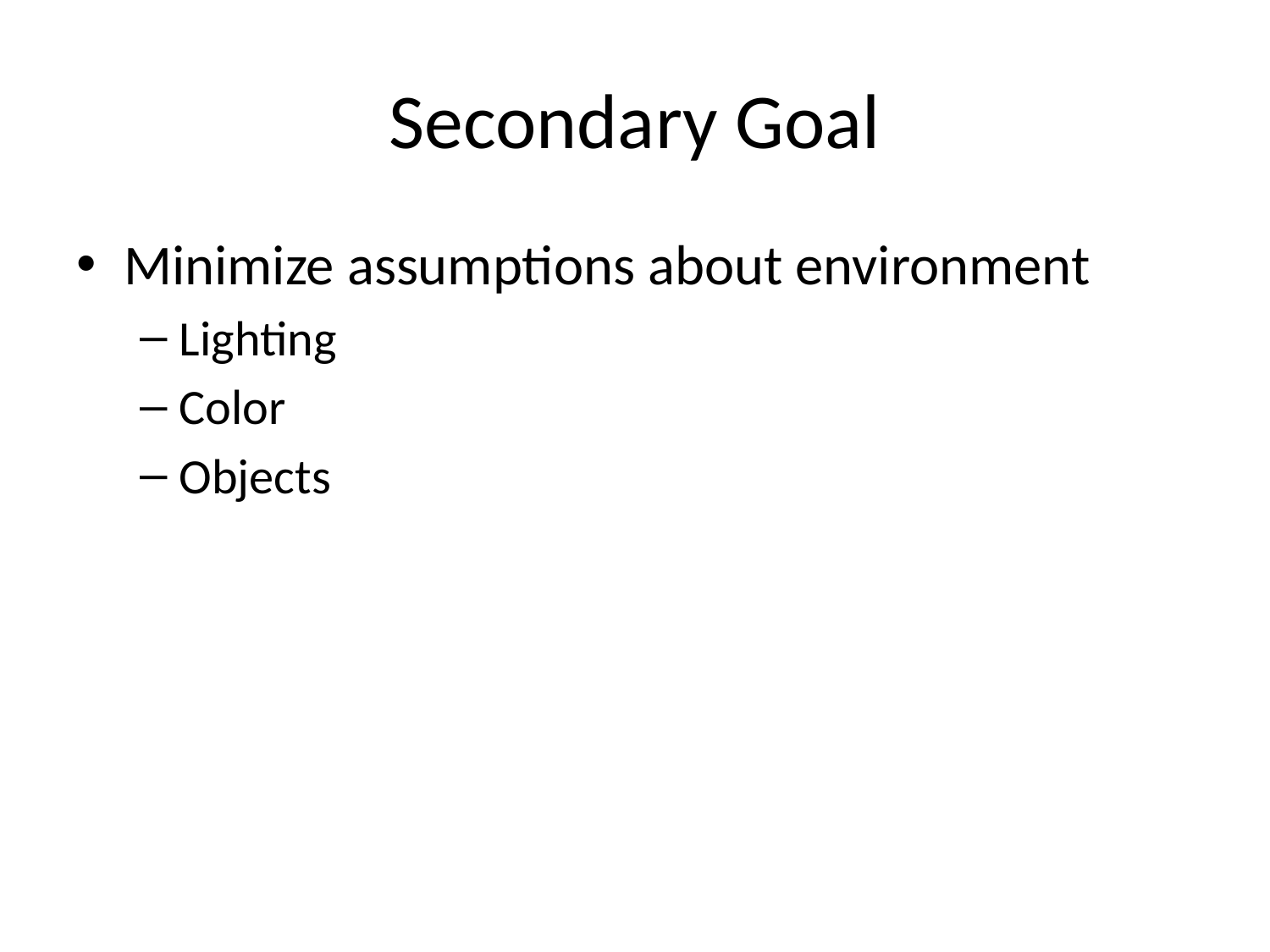

# Secondary Goal
Minimize assumptions about environment
Lighting
Color
Objects